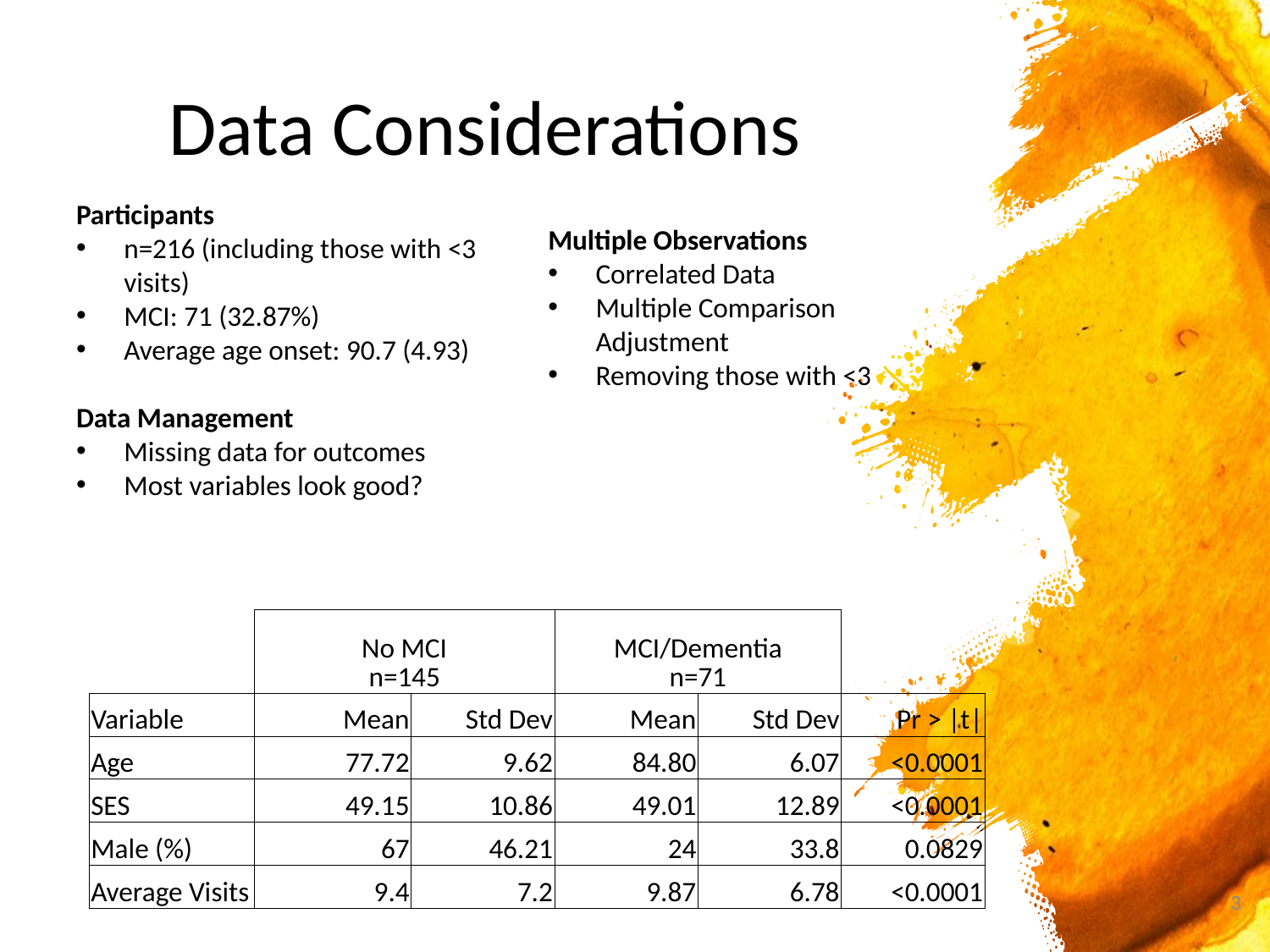

# Data Considerations
Participants
n=216 (including those with <3 visits)
MCI: 71 (32.87%)
Average age onset: 90.7 (4.93)

Data Management
Missing data for outcomes
Most variables look good?

Multiple Observations
Correlated Data
Multiple Comparison Adjustment
Removing those with <3

|  | No MCI n=145 |  | MCI/Dementia n=71 |  |  |
| --- | --- | --- | --- | --- | --- |
| Variable | Mean | Std Dev | Mean | Std Dev | Pr > |t| |
| Age | 77.72 | 9.62 | 84.80 | 6.07 | <0.0001 |
| SES | 49.15 | 10.86 | 49.01 | 12.89 | <0.0001 |
| Male (%) | 67 | 46.21 | 24 | 33.8 | 0.0829 |
| Average Visits | 9.4 | 7.2 | 9.87 | 6.78 | <0.0001 |
3